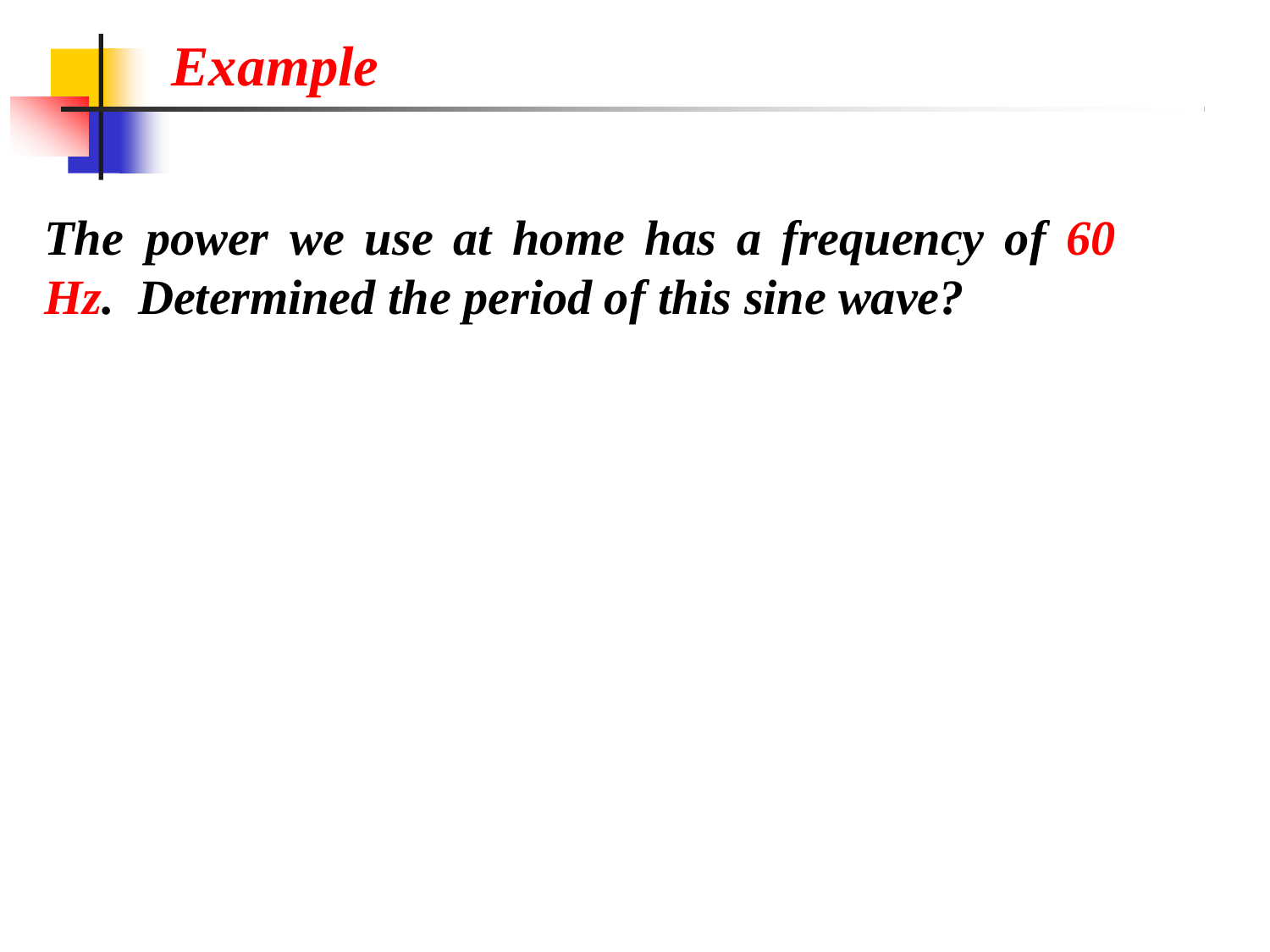

Example
The	power	we	use	at	home	has	a	frequency	of	60	Hz.  Determined the period of this sine wave?